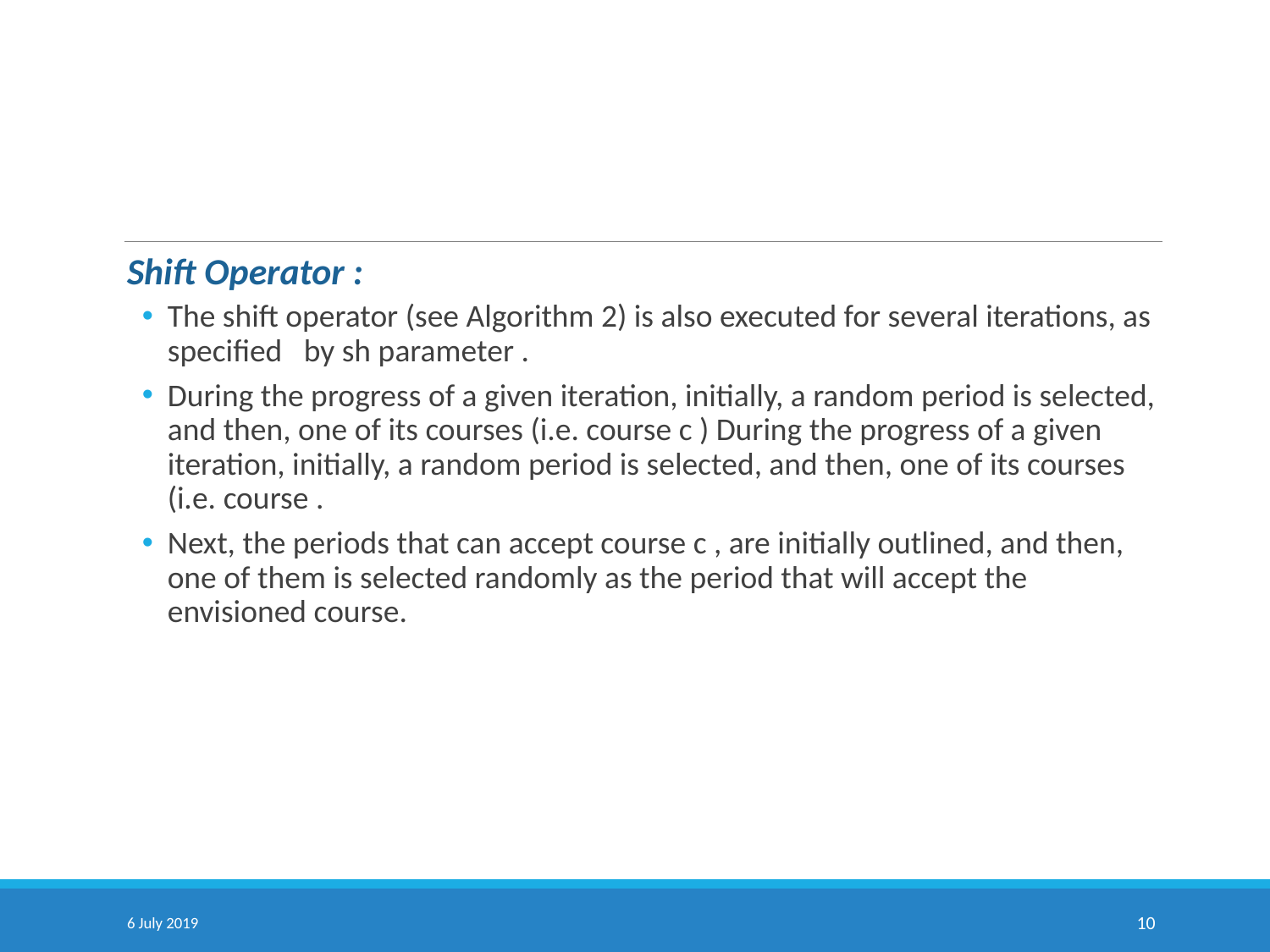

Shift Operator :
The shift operator (see Algorithm 2) is also executed for several iterations, as specified   by sh parameter .
During the progress of a given iteration, initially, a random period is selected, and then, one of its courses (i.e. course c ) During the progress of a given iteration, initially, a random period is selected, and then, one of its courses (i.e. course .
Next, the periods that can accept course c , are initially outlined, and then, one of them is selected randomly as the period that will accept the envisioned course.

6 July 2019
10